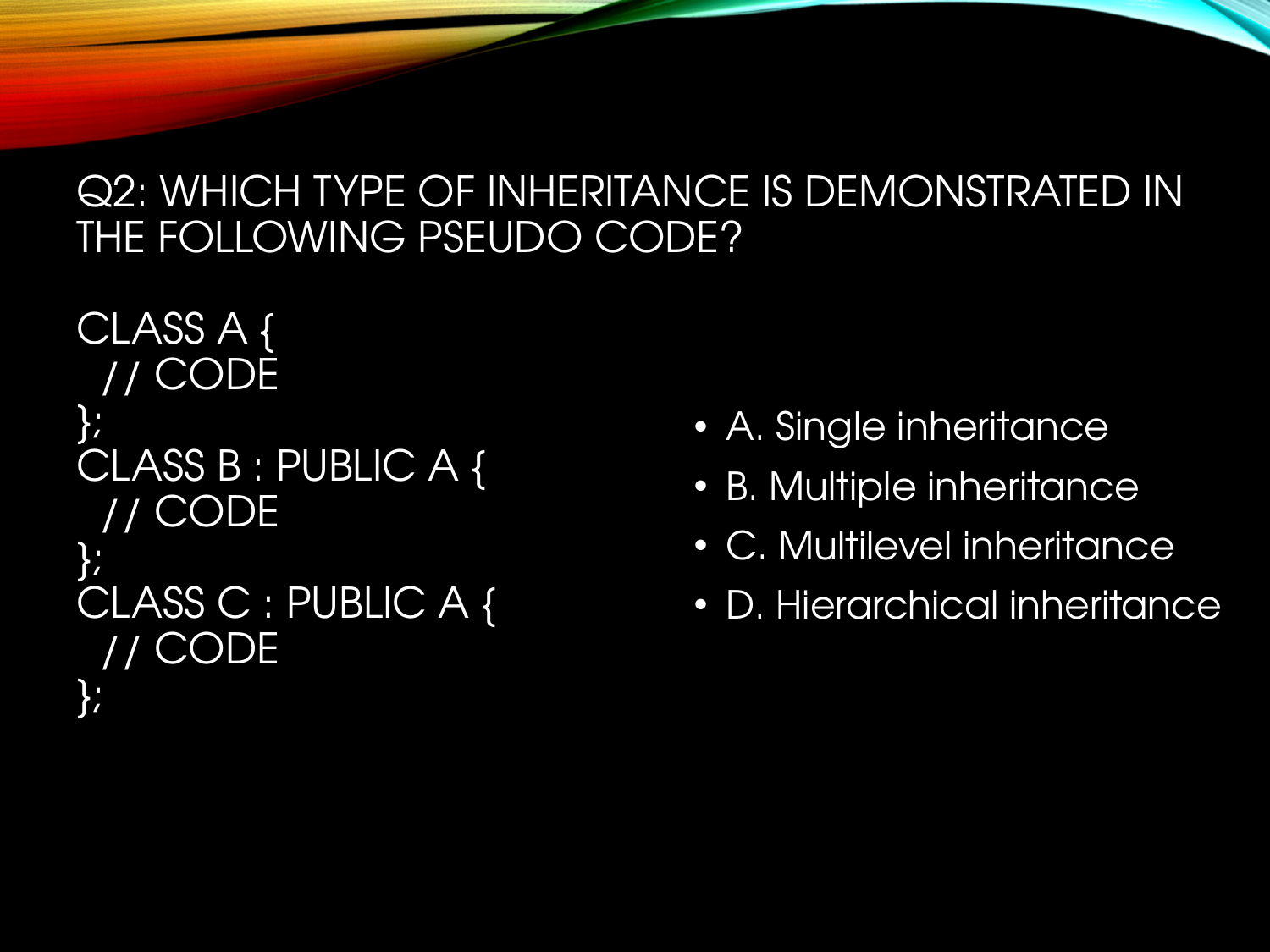

# Q2: Which type of inheritance is demonstrated in the following pseudo code?

class A {
  // code
};
class B : public A {
  // code
};
class C : public A {
  // code
};

A. Single inheritance
B. Multiple inheritance
C. Multilevel inheritance
D. Hierarchical inheritance